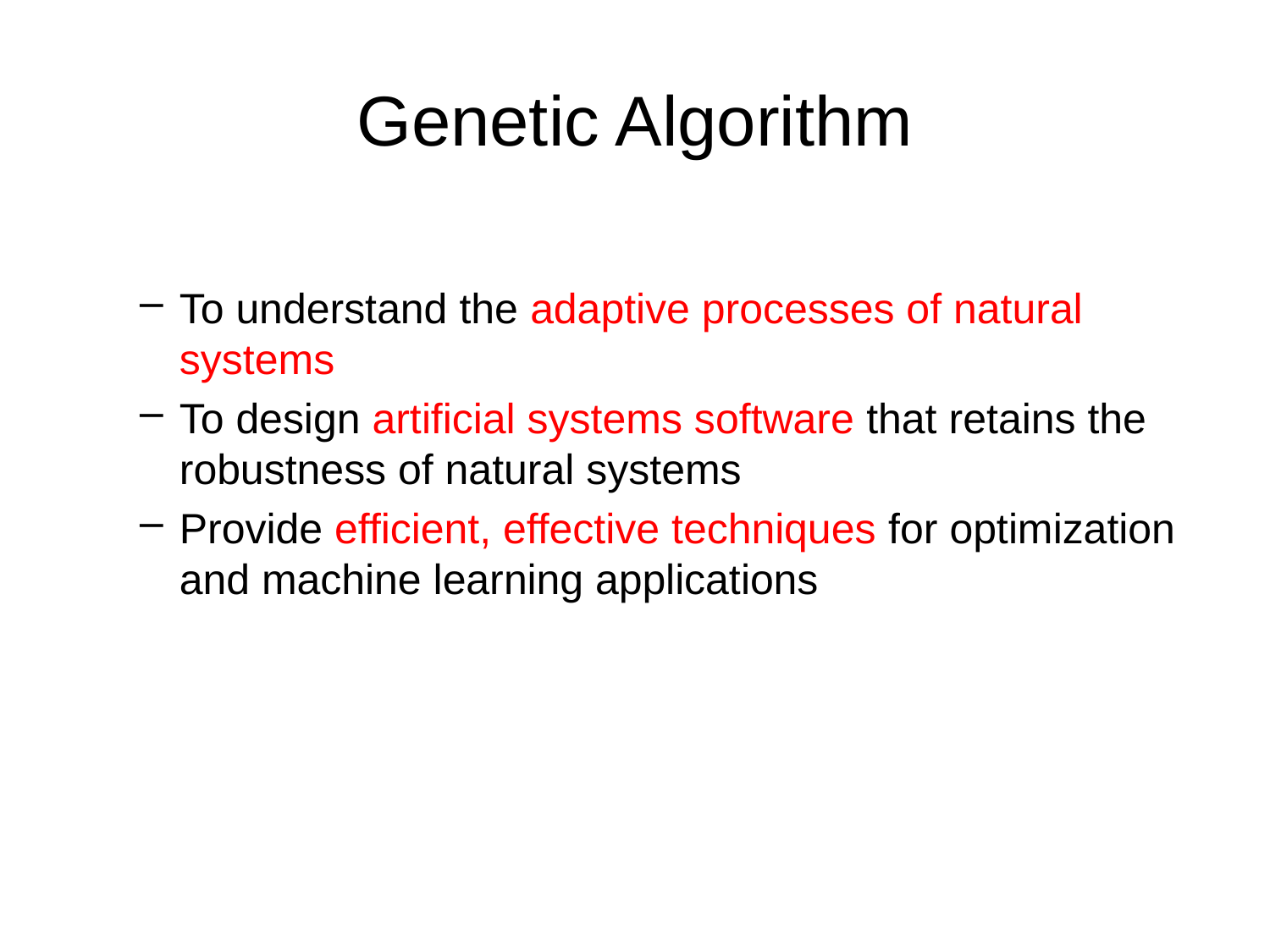

# Genetic Algorithm
To understand the adaptive processes of natural systems
To design artificial systems software that retains the robustness of natural systems
Provide efficient, effective techniques for optimization and machine learning applications